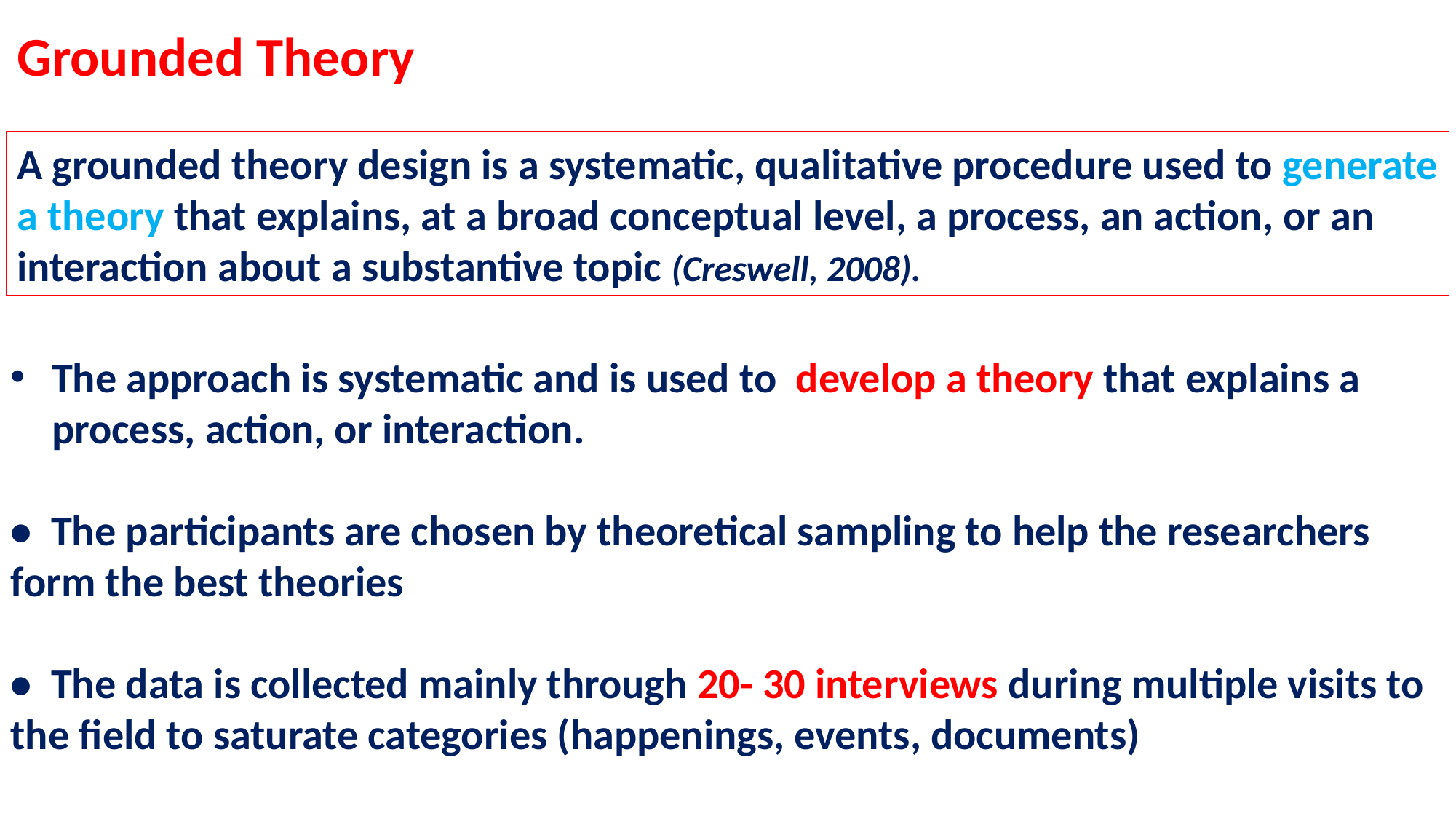

Grounded Theory
A grounded theory design is a systematic, qualitative procedure used to generate a theory that explains, at a broad conceptual level, a process, an action, or an interaction about a substantive topic (Creswell, 2008).
The approach is systematic and is used to  develop a theory that explains a process, action, or interaction.

•  The participants are chosen by theoretical sampling to help the researchers form the best theories

•  The data is collected mainly through 20- 30 interviews during multiple visits to the field to saturate categories (happenings, events, documents)